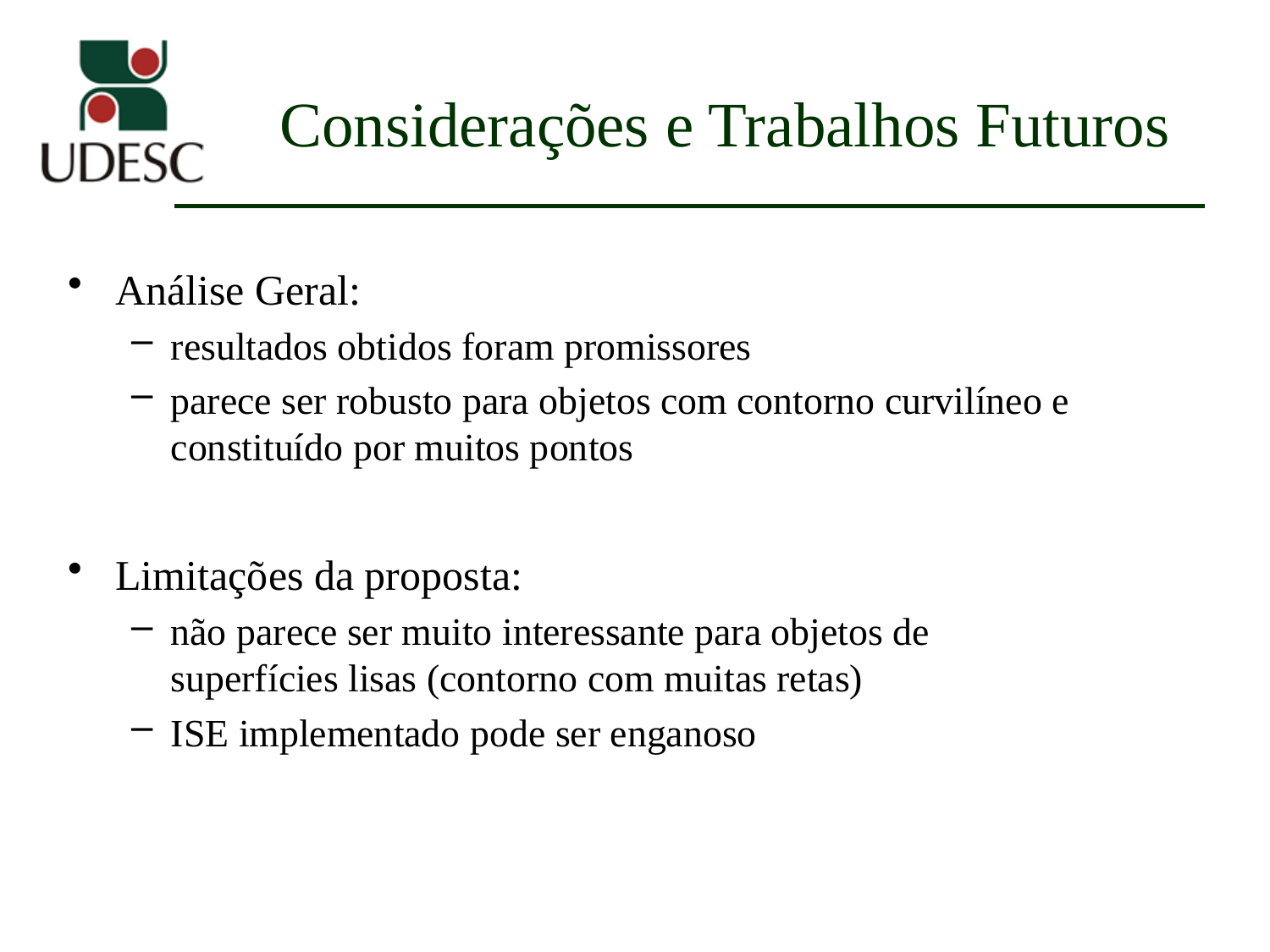

# Considerações e Trabalhos Futuros
Análise Geral:
resultados obtidos foram promissores
parece ser robusto para objetos com contorno curvilíneo e constituído por muitos pontos

Limitações da proposta:
não parece ser muito interessante para objetos de
superfícies lisas (contorno com muitas retas)
ISE implementado pode ser enganoso